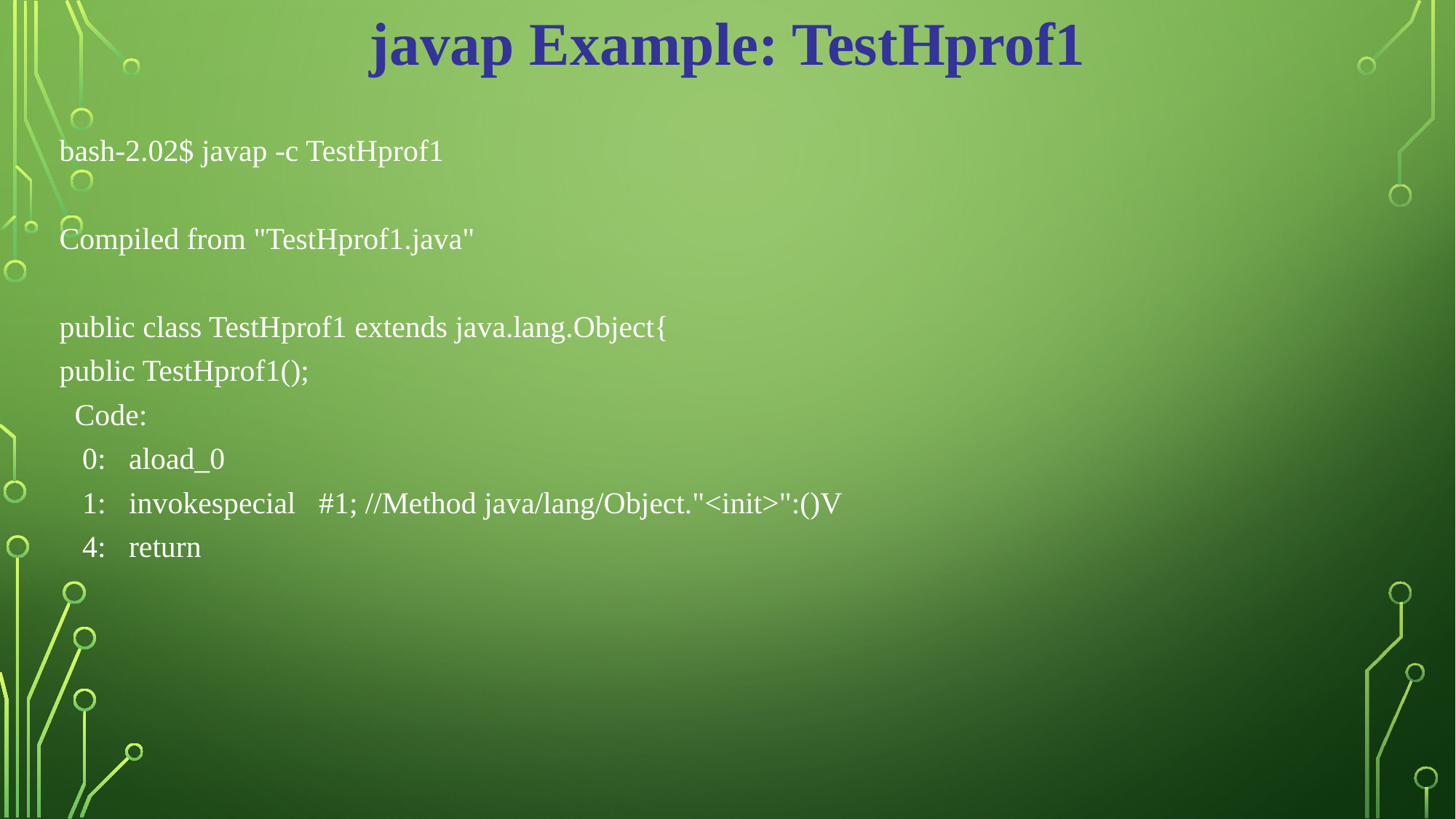

javap Example: TestHprof1

bash-2.02$ javap -c TestHprof1

Compiled from "TestHprof1.java"

public class TestHprof1 extends java.lang.Object{
public TestHprof1();
  Code:
   0:   aload_0
   1:   invokespecial   #1; //Method java/lang/Object."<init>":()V
   4:   return